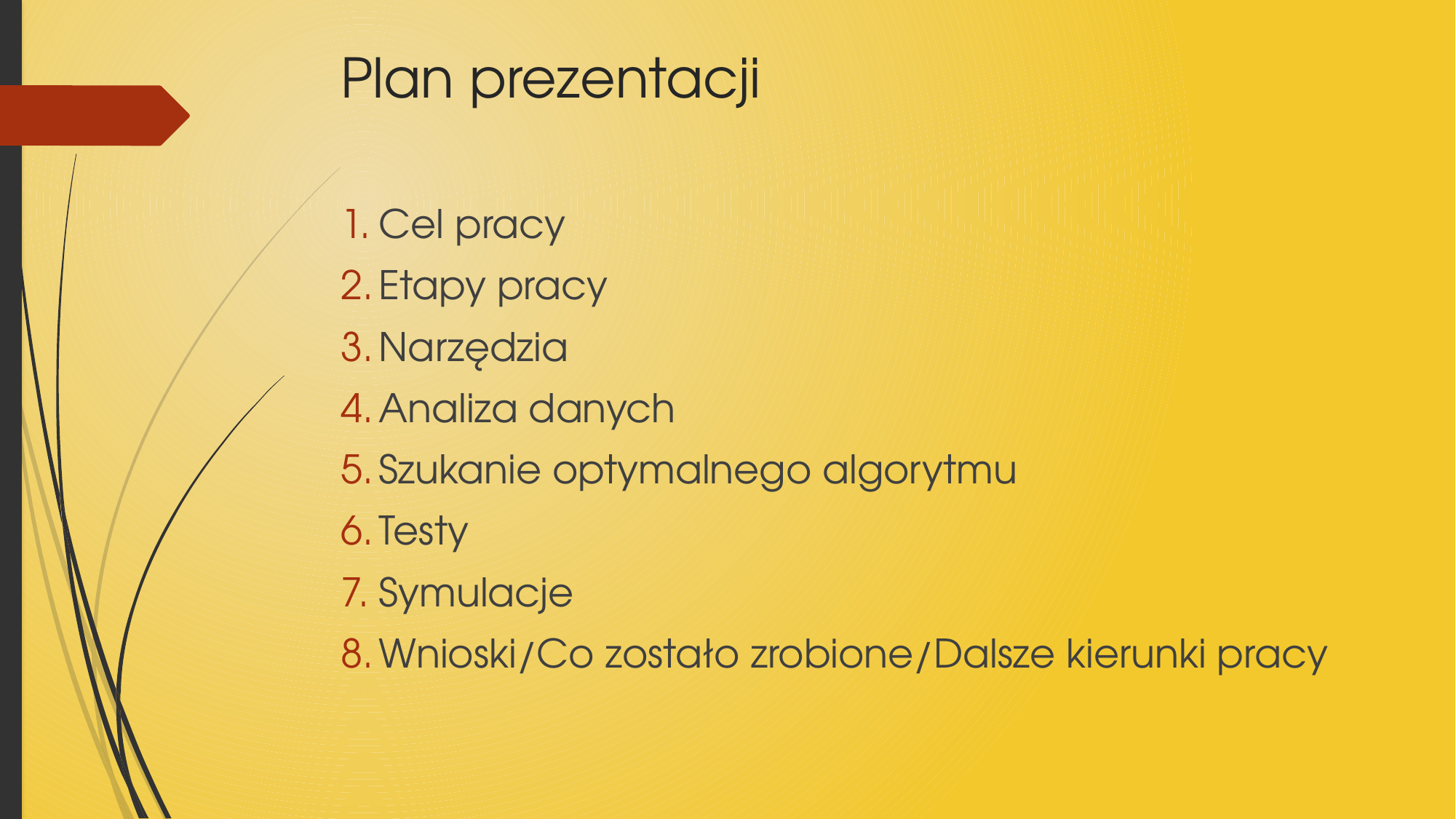

# Plan prezentacji
Cel pracy
Etapy pracy
Narzędzia
Analiza danych
Szukanie optymalnego algorytmu
Testy
Symulacje
Wnioski/Co zostało zrobione/Dalsze kierunki pracy